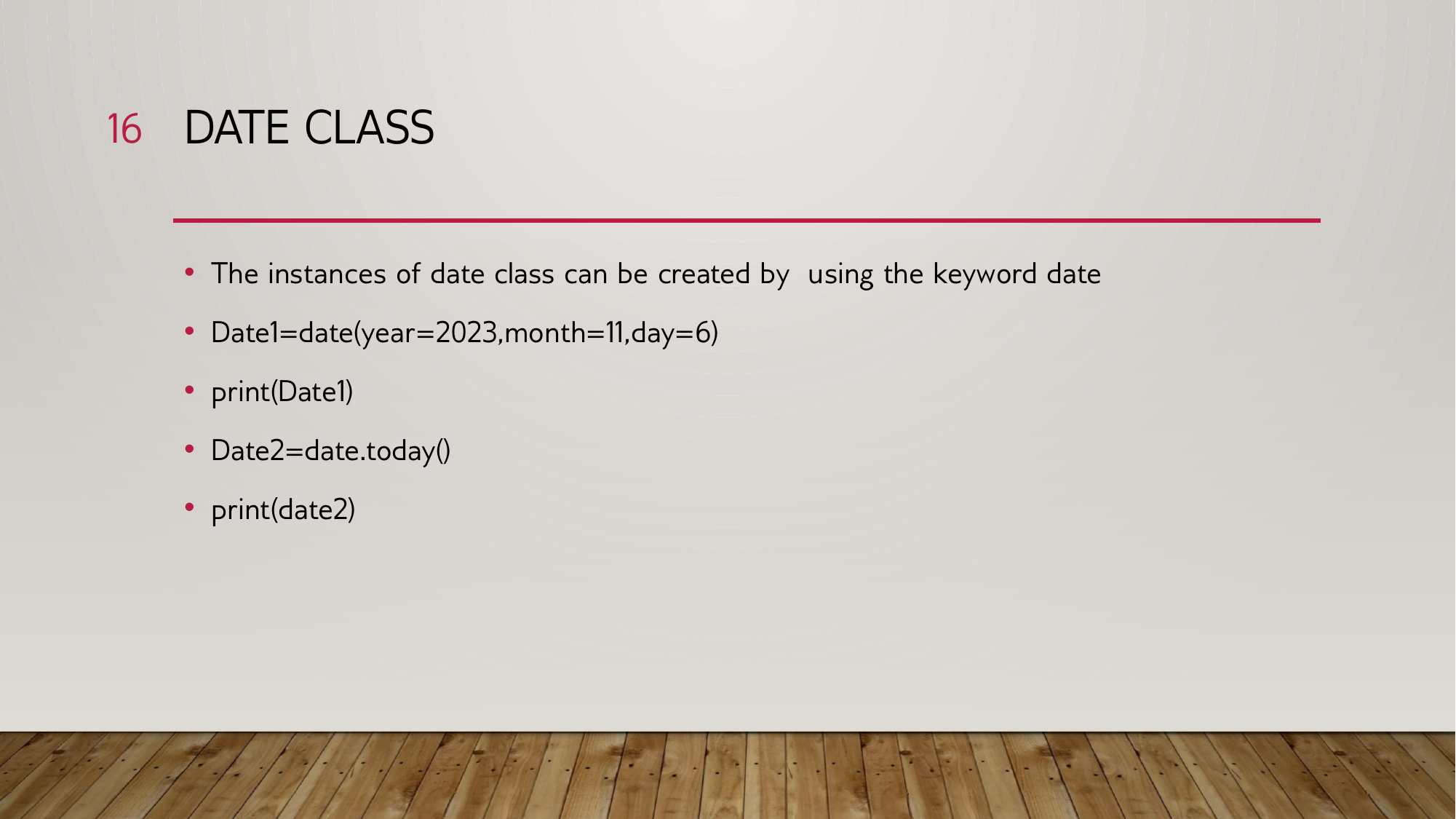

16
# DATE CLASS
The instances of date class can be created by  using the keyword date
Date1=date(year=2023,month=11,day=6)
print(Date1)
Date2=date.today()
print(date2)